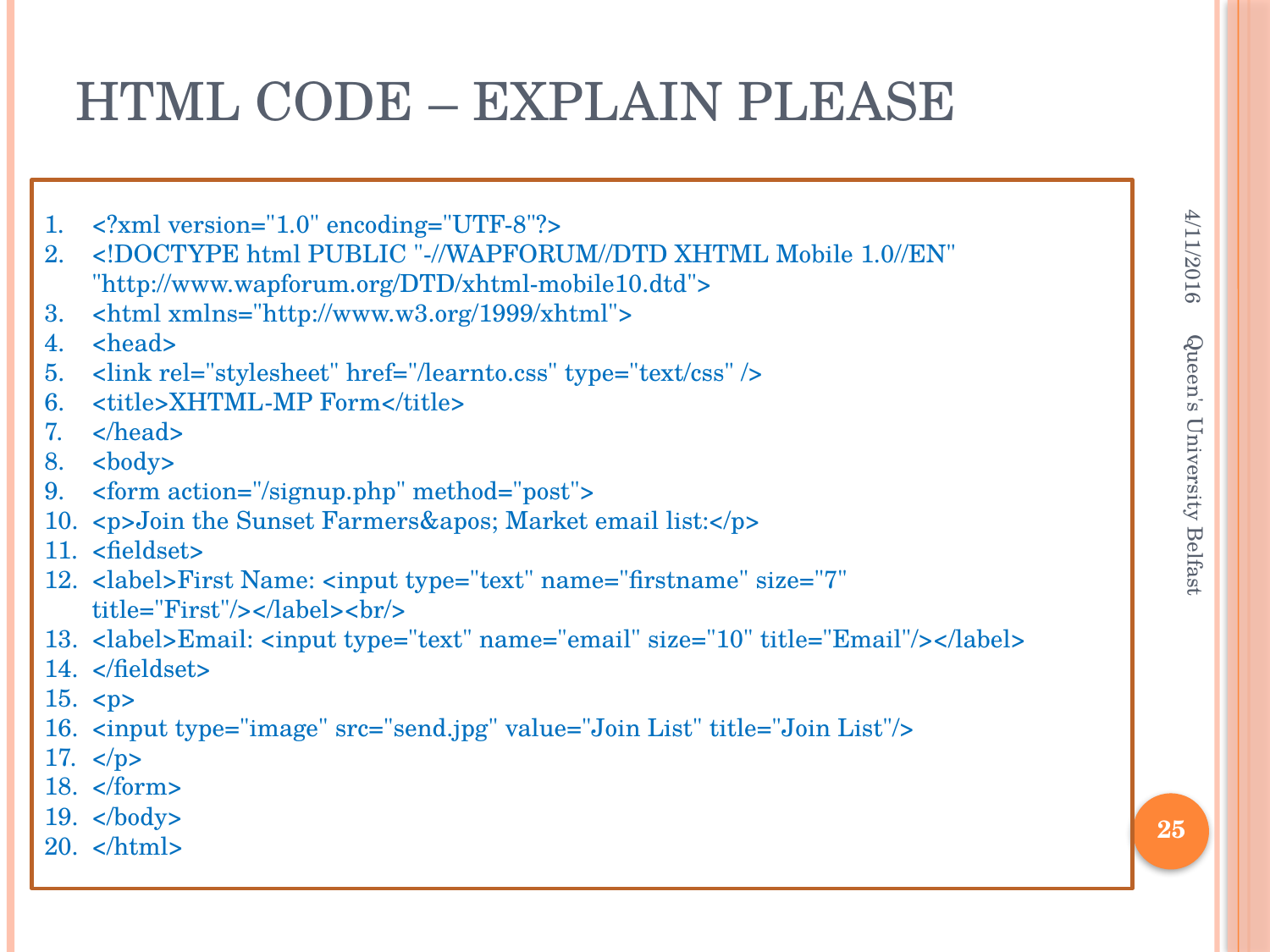

# html code – explain please
4/11/2016
<?xml version="1.0" encoding="UTF-8"?>
<!DOCTYPE html PUBLIC "-//WAPFORUM//DTD XHTML Mobile 1.0//EN" "http://www.wapforum.org/DTD/xhtml-mobile10.dtd">
<html xmlns="http://www.w3.org/1999/xhtml">
<head>
<link rel="stylesheet" href="/learnto.css" type="text/css" />
<title>XHTML-MP Form</title>
</head>
<body>
<form action="/signup.php" method="post">
<p>Join the Sunset Farmers&apos; Market email list:</p>
<fieldset>
<label>First Name: <input type="text" name="firstname" size="7" title="First"/></label><br/>
<label>Email: <input type="text" name="email" size="10" title="Email"/></label>
</fieldset>
<p>
<input type="image" src="send.jpg" value="Join List" title="Join List"/>
</p>
</form>
</body>
</html>
Queen's University Belfast
25